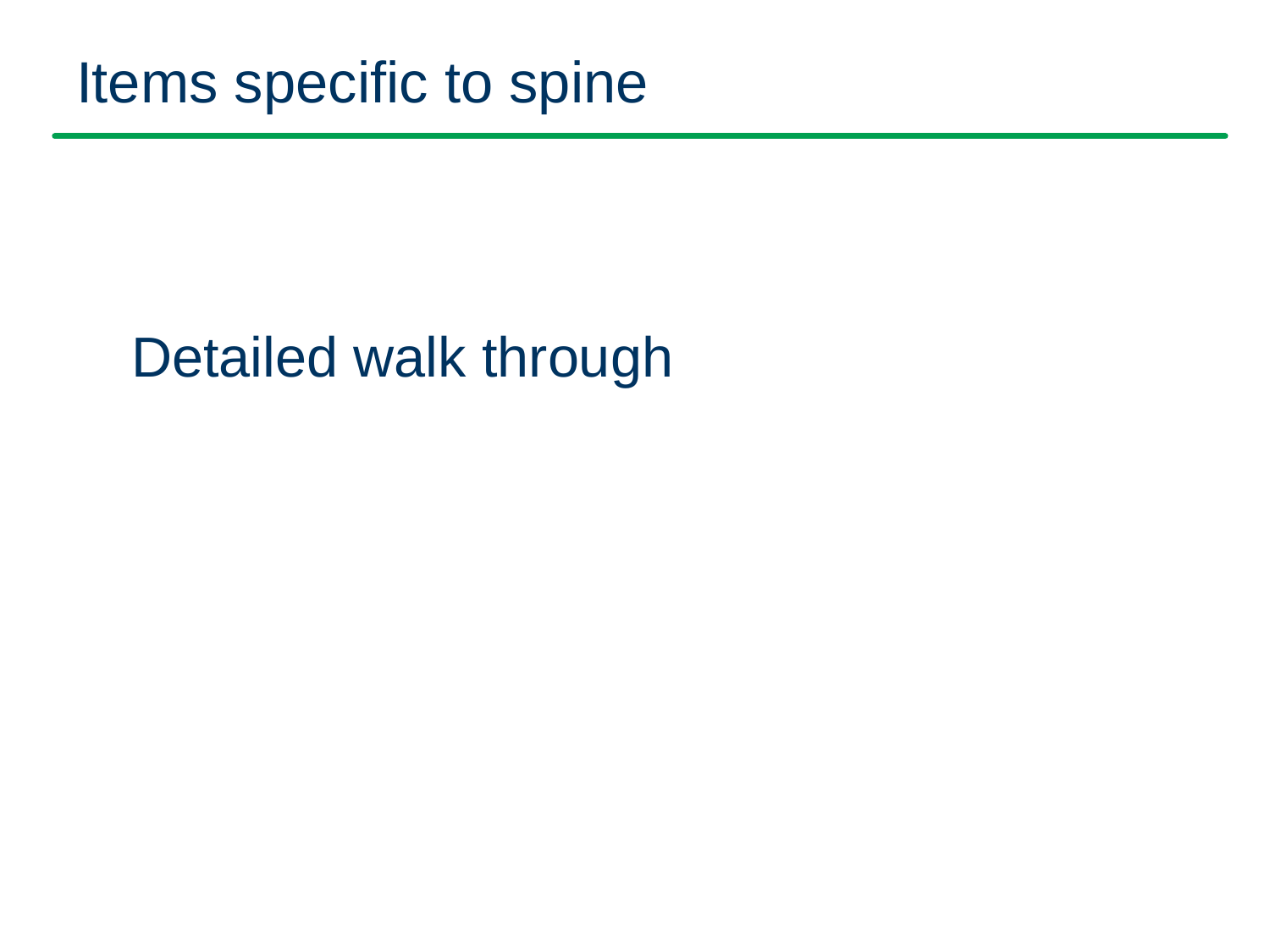

# Items specific to spine

Detailed walk through
9